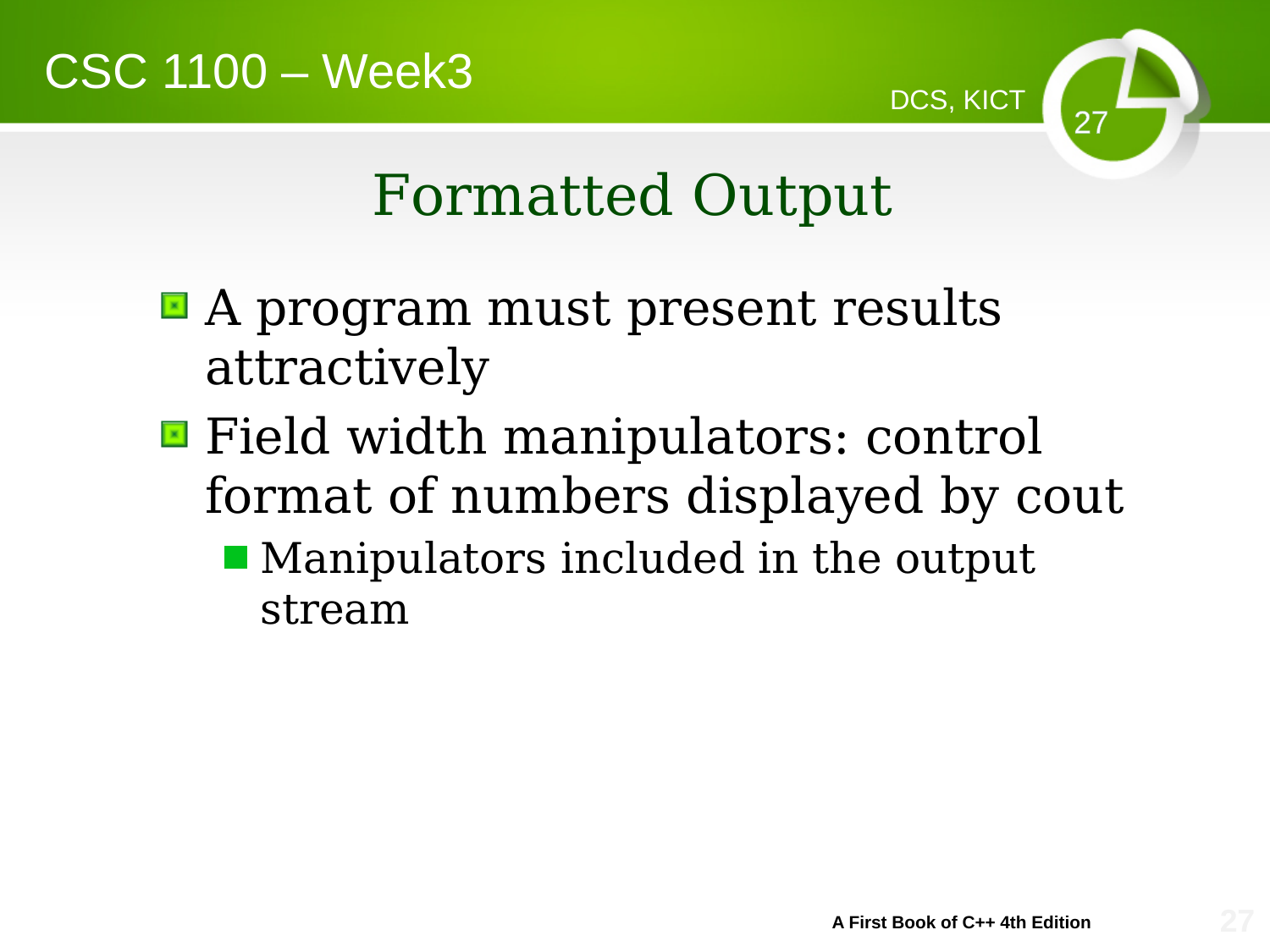

CSC 1100 – Week3
DCS, KICT
27
# Formatted Output
A program must present results attractively
Field width manipulators: control format of numbers displayed by cout
Manipulators included in the output stream
27
A First Book of C++ 4th Edition